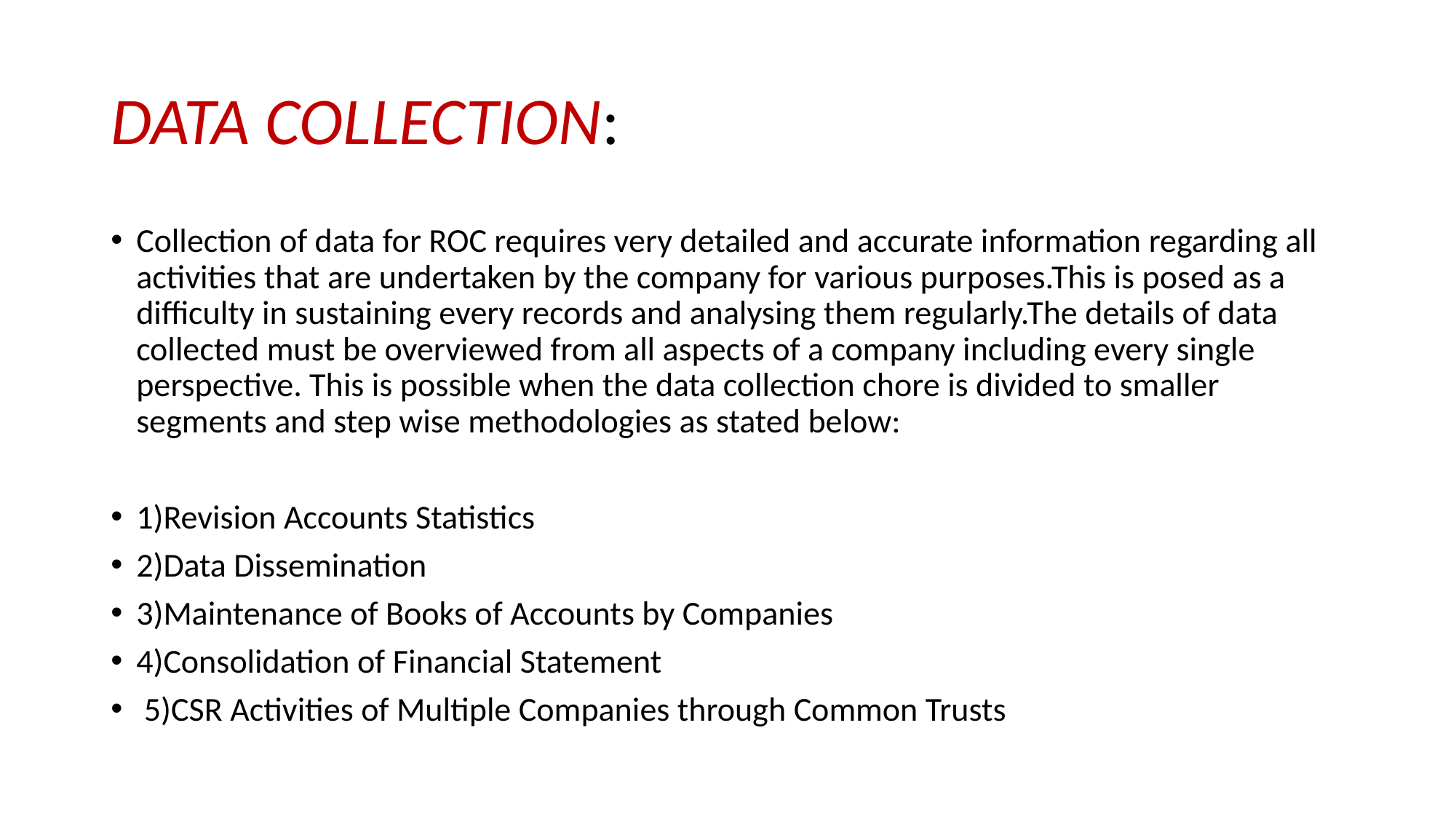

# DATA COLLECTION:
Collection of data for ROC requires very detailed and accurate information regarding all activities that are undertaken by the company for various purposes.This is posed as a difficulty in sustaining every records and analysing them regularly.The details of data collected must be overviewed from all aspects of a company including every single perspective. This is possible when the data collection chore is divided to smaller segments and step wise methodologies as stated below:

1)Revision Accounts Statistics
2)Data Dissemination
3)Maintenance of Books of Accounts by Companies
4)Consolidation of Financial Statement
 5)CSR Activities of Multiple Companies through Common Trusts